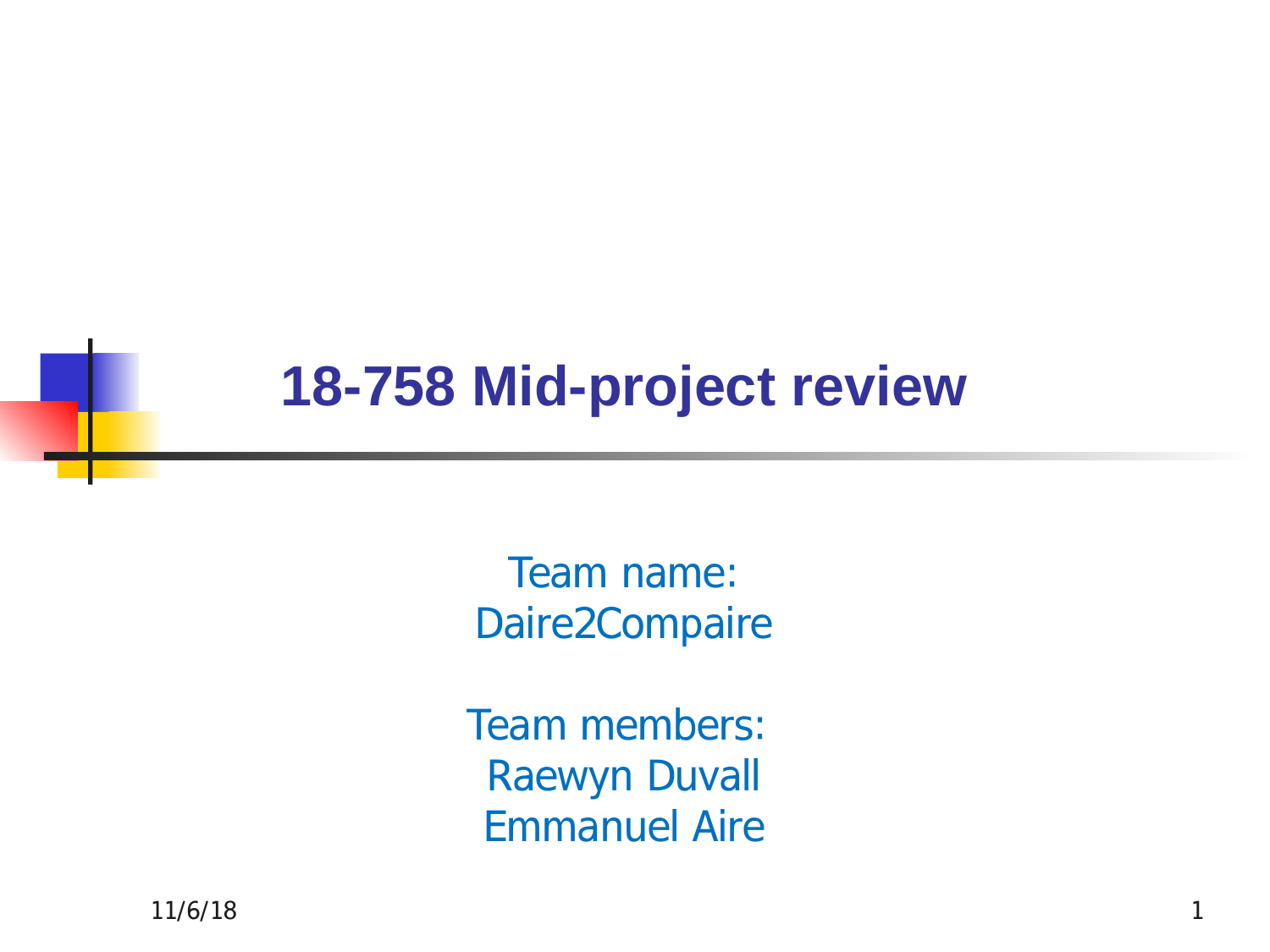

# 18-758 Mid-project review
Team name:
Daire2Compaire

Team members:
Raewyn Duvall
Emmanuel Aire
11/6/18
1